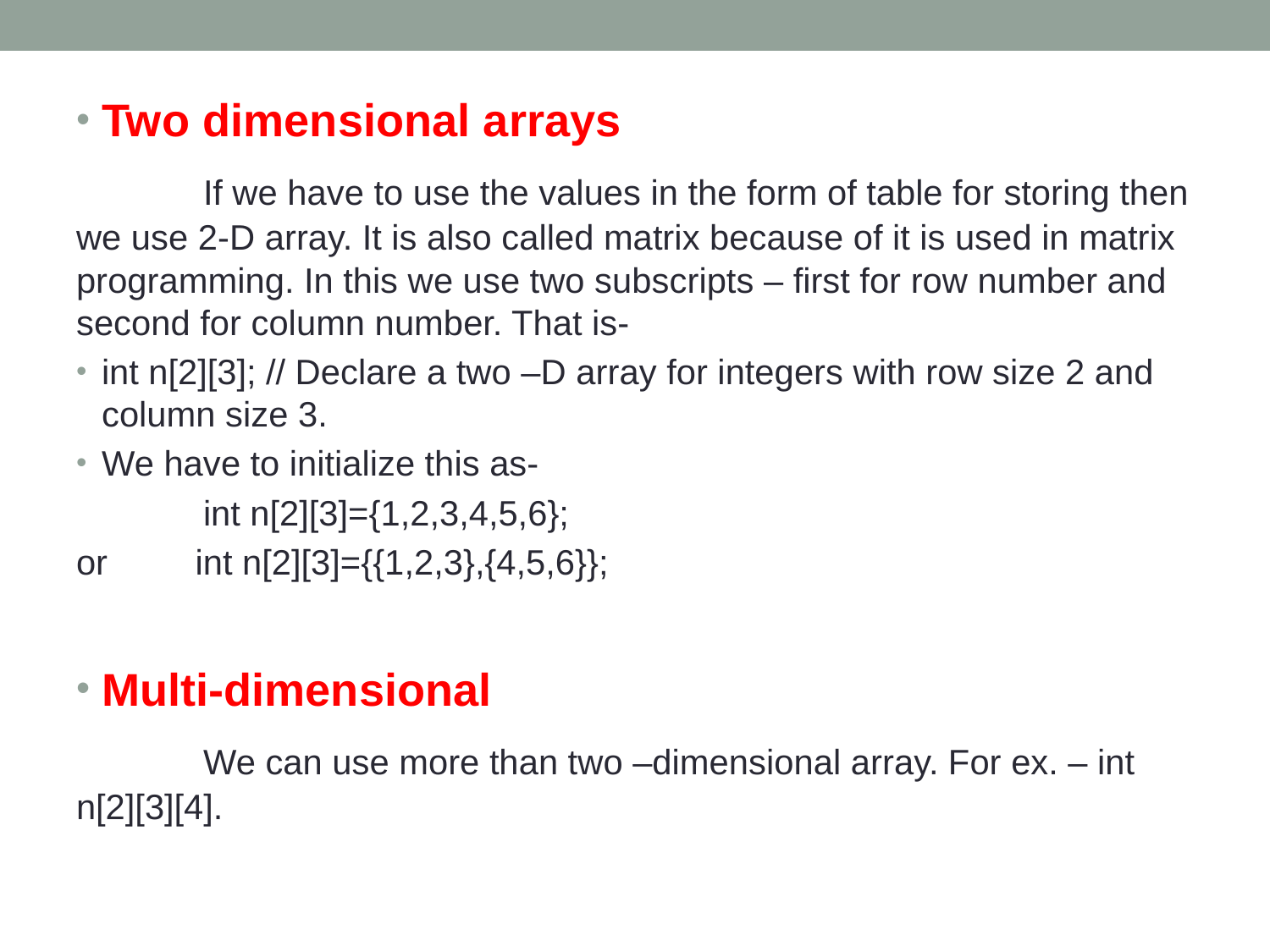

Two dimensional arrays
	If we have to use the values in the form of table for storing then we use 2-D array. It is also called matrix because of it is used in matrix programming. In this we use two subscripts – first for row number and second for column number. That is-
int n[2][3]; // Declare a two –D array for integers with row size 2 and column size 3.
We have to initialize this as-
 	int n[2][3]={1,2,3,4,5,6};
or         int n[2][3]={{1,2,3},{4,5,6}};

Multi-dimensional
	We can use more than two –dimensional array. For ex. – int n[2][3][4].